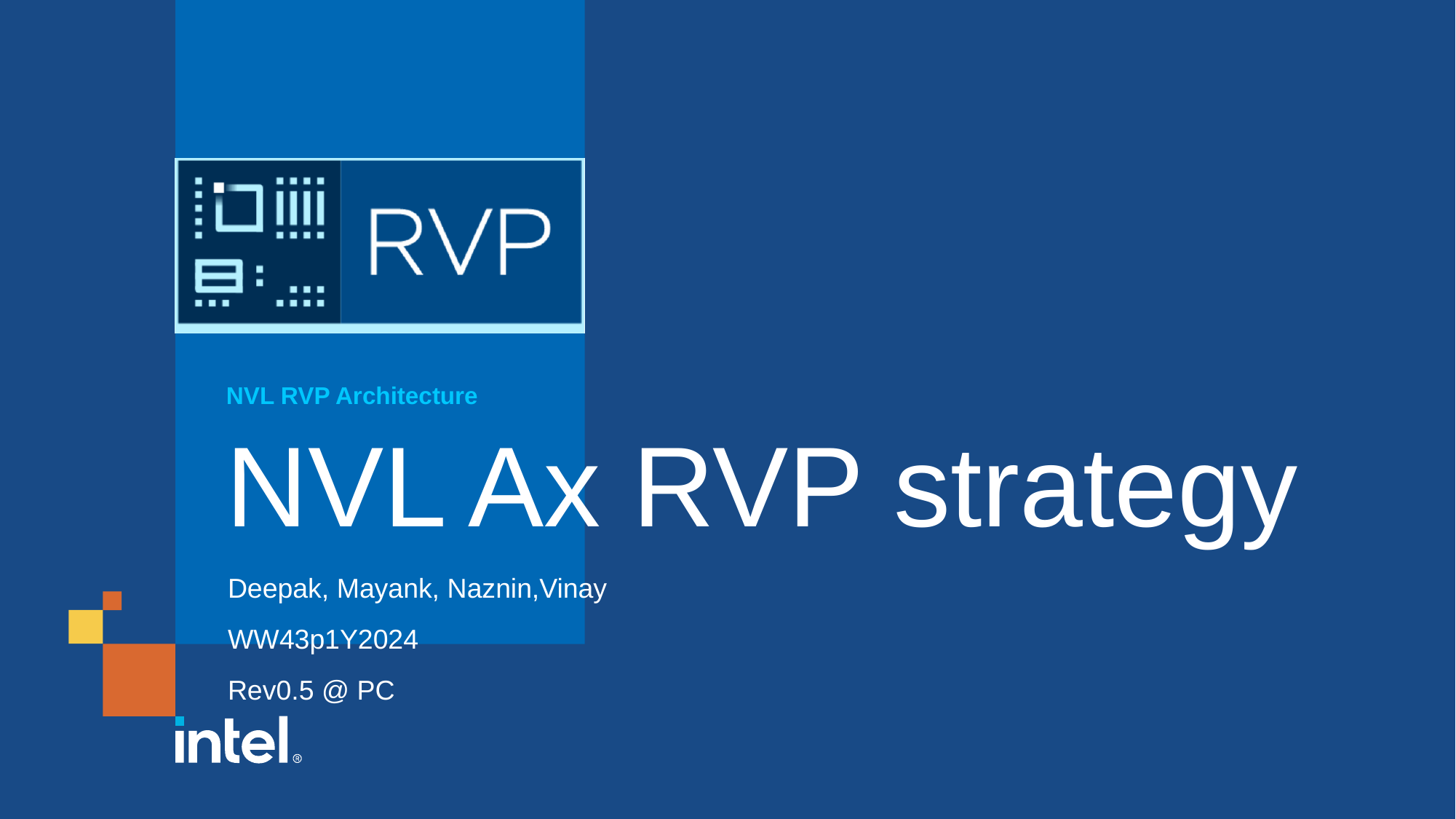

NVL RVP Architecture
# NVL Ax RVP strategy
Deepak, Mayank, Naznin,Vinay
WW43p1Y2024
Rev0.5 @ PC